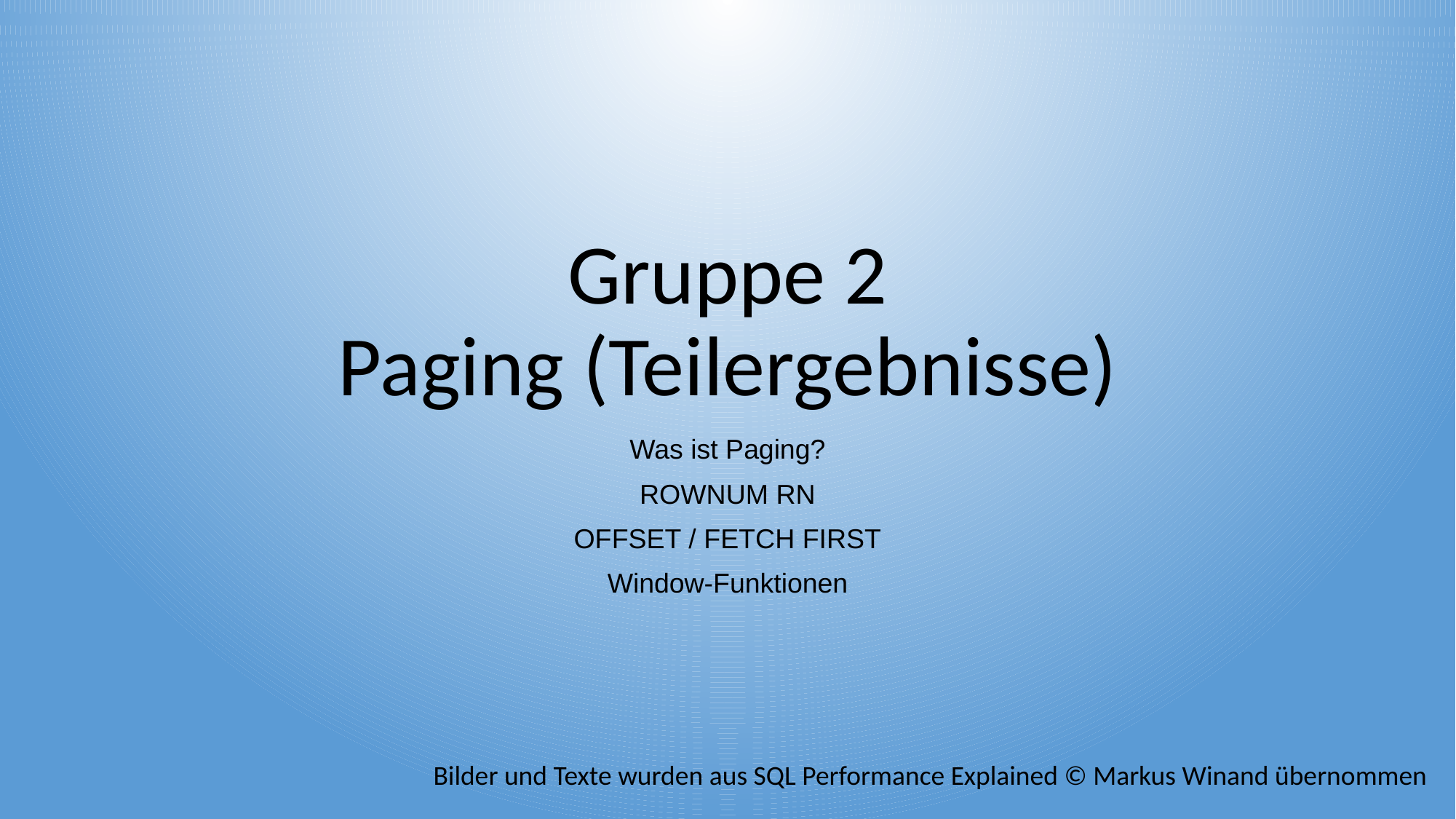

# Gruppe 2 Paging (Teilergebnisse)
Was ist Paging?
ROWNUM RN
OFFSET / FETCH FIRST
Window-Funktionen
Bilder und Texte wurden aus SQL Performance Explained © Markus Winand übernommen